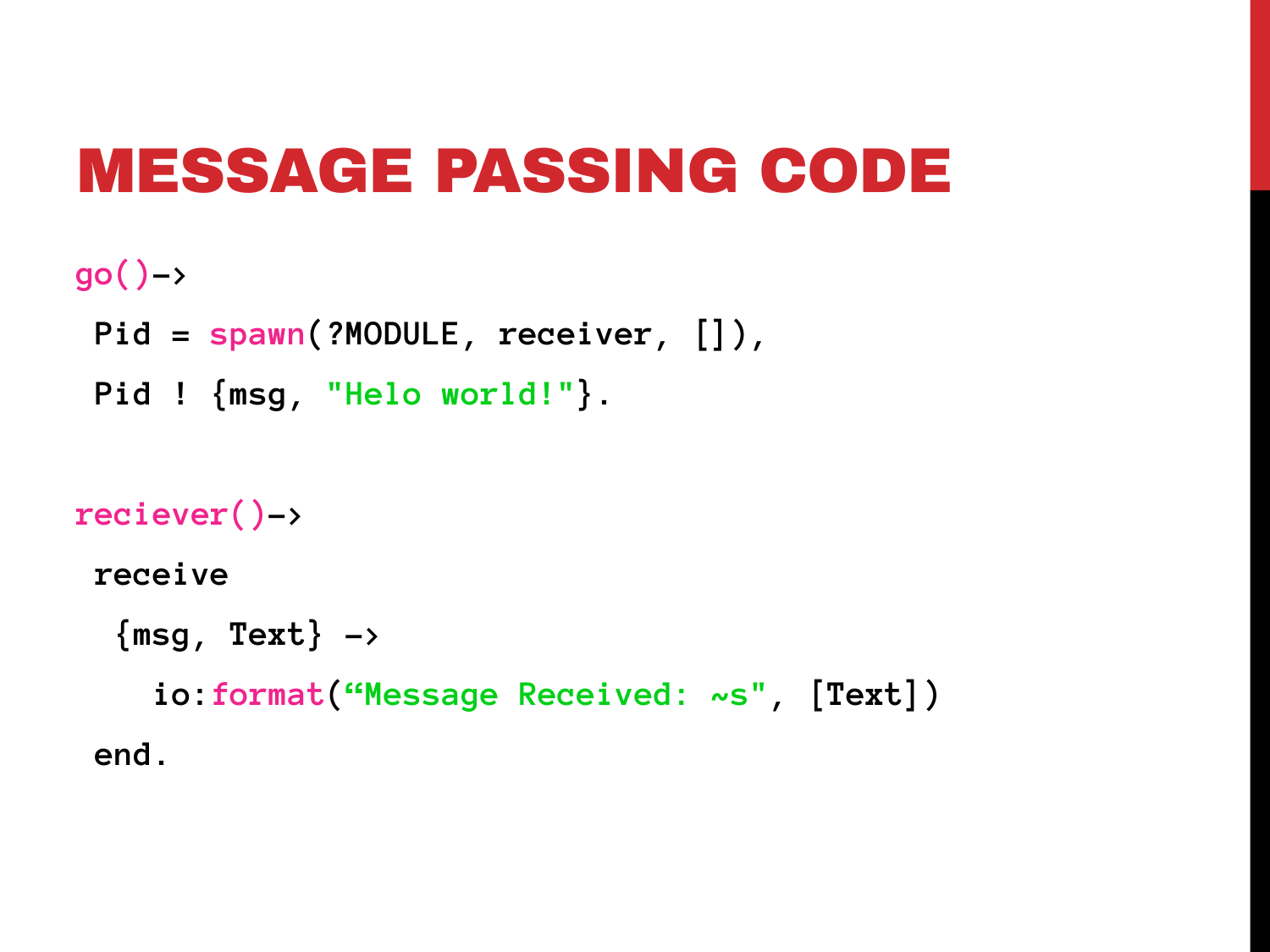

# Message Passing Code
go()->
 Pid = spawn(?MODULE, receiver, []),
 Pid ! {msg, "Helo world!"}.

reciever()->
 receive
  {msg, Text} ->
    io:format(“Message Received: ~s", [Text])
 end.